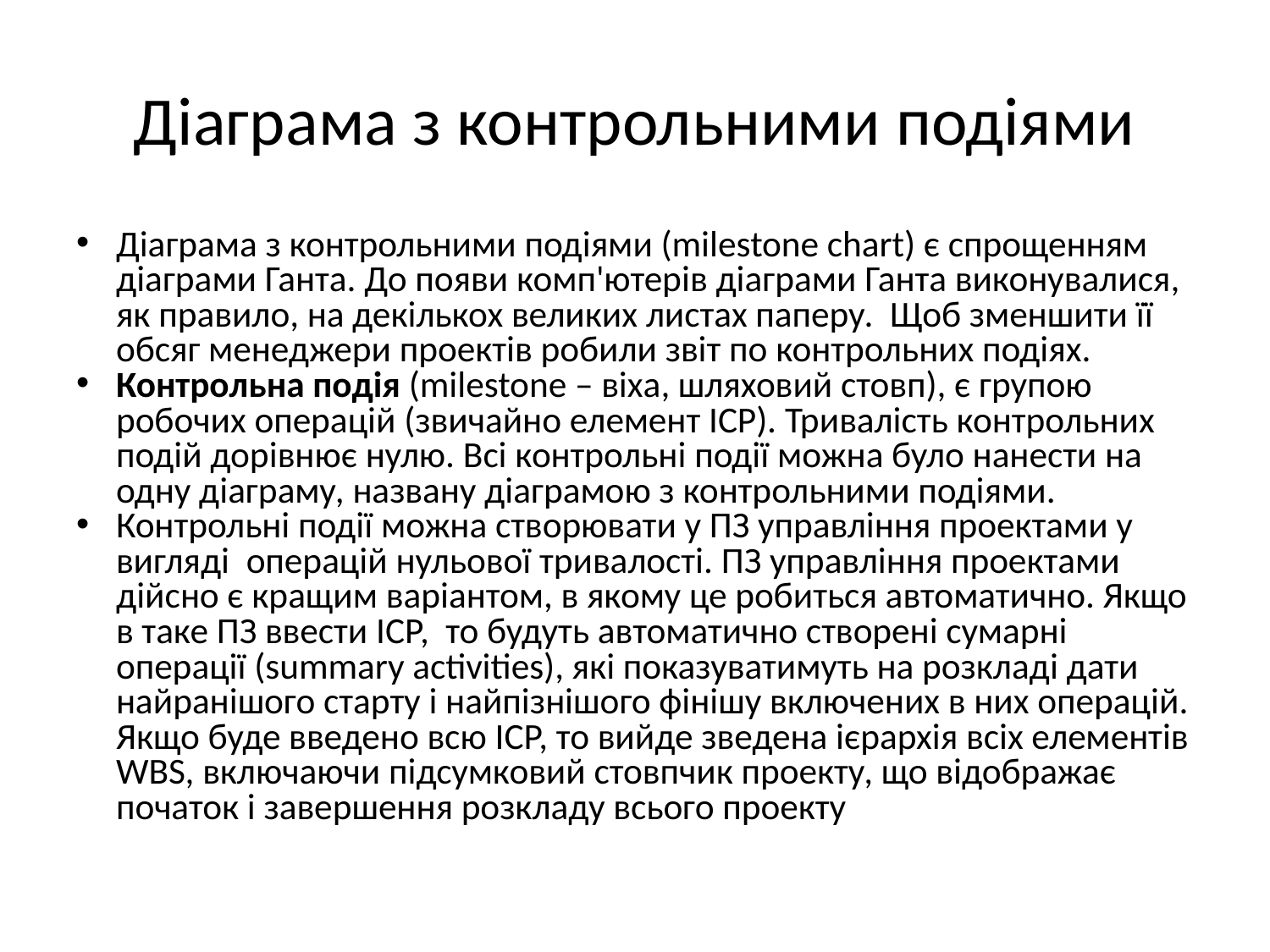

# Діаграма з контрольними подіями
Діаграма з контрольними подіями (milestone chart) є спрощенням діаграми Ганта. До появи комп'ютерів діаграми Ганта виконувалися, як правило, на декількох великих листах паперу.  Щоб зменшити її обсяг менеджери проектів робили звіт по контрольних подіях.
Контрольна подія (milestone – віха, шляховий стовп), є групою робочих операцій (звичайно елемент ІСР). Тривалість контрольних подій дорівнює нулю. Всі контрольні події можна було нанести на одну діаграму, названу діаграмою з контрольними подіями.
Контрольні події можна створювати у ПЗ управління проектами у вигляді  операцій нульової тривалості. ПЗ управління проектами дійсно є кращим варіантом, в якому це робиться автоматично. Якщо в таке ПЗ ввести ІСР,  то будуть автоматично створені сумарні операції (summary activities), які показуватимуть на розкладі дати найранішого старту і найпізнішого фінішу включених в них операцій. Якщо буде введено всю ІСР, то вийде зведена ієрархія всіх елементів WBS, включаючи підсумковий стовпчик проекту, що відображає початок і завершення розкладу всього проекту